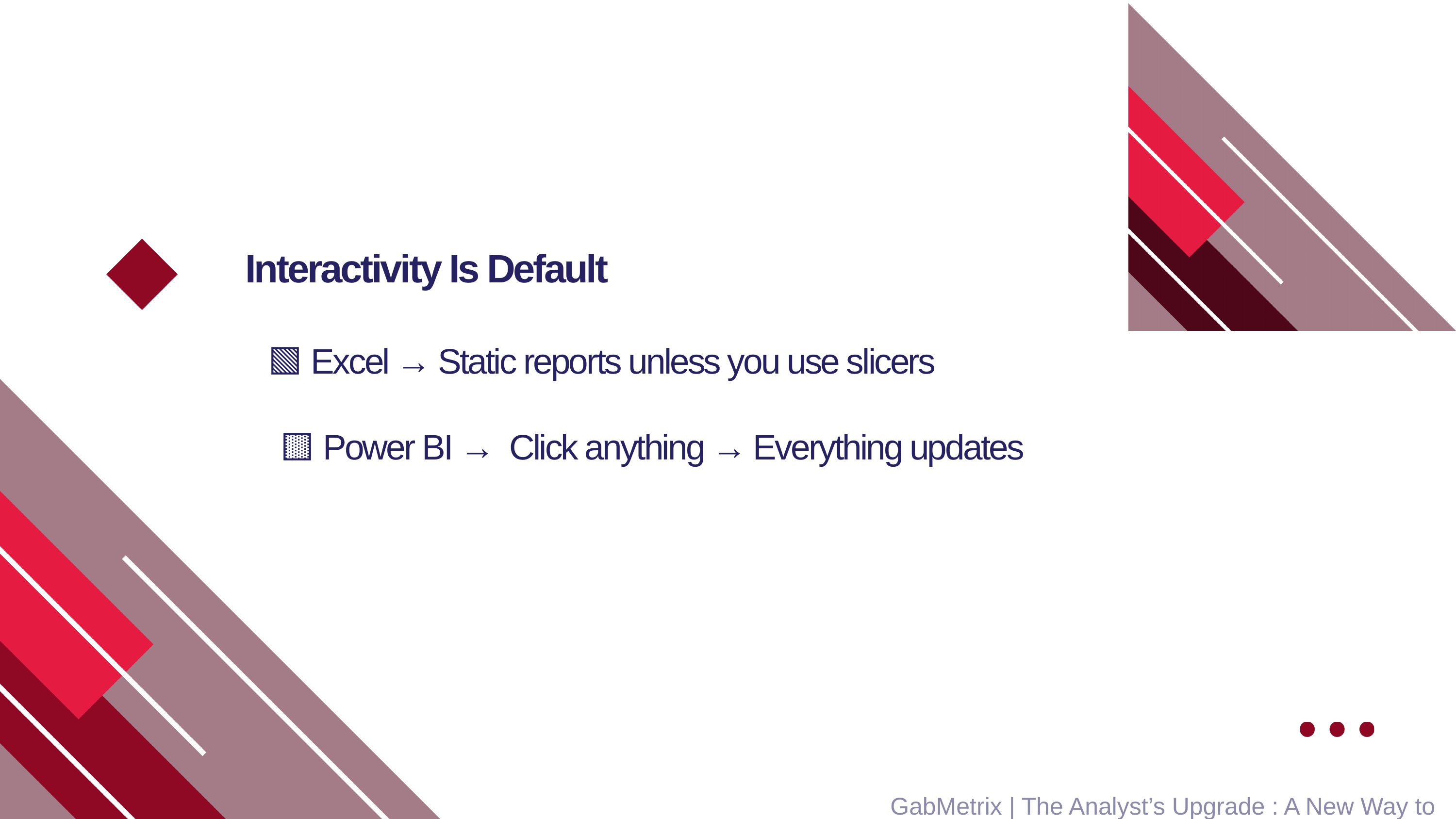

Interactivity Is Default
🟩 Excel → Static reports unless you use slicers

🟨 Power BI →  Click anything → Everything updates

GabMetrix | The Analyst’s Upgrade : A New Way to Think